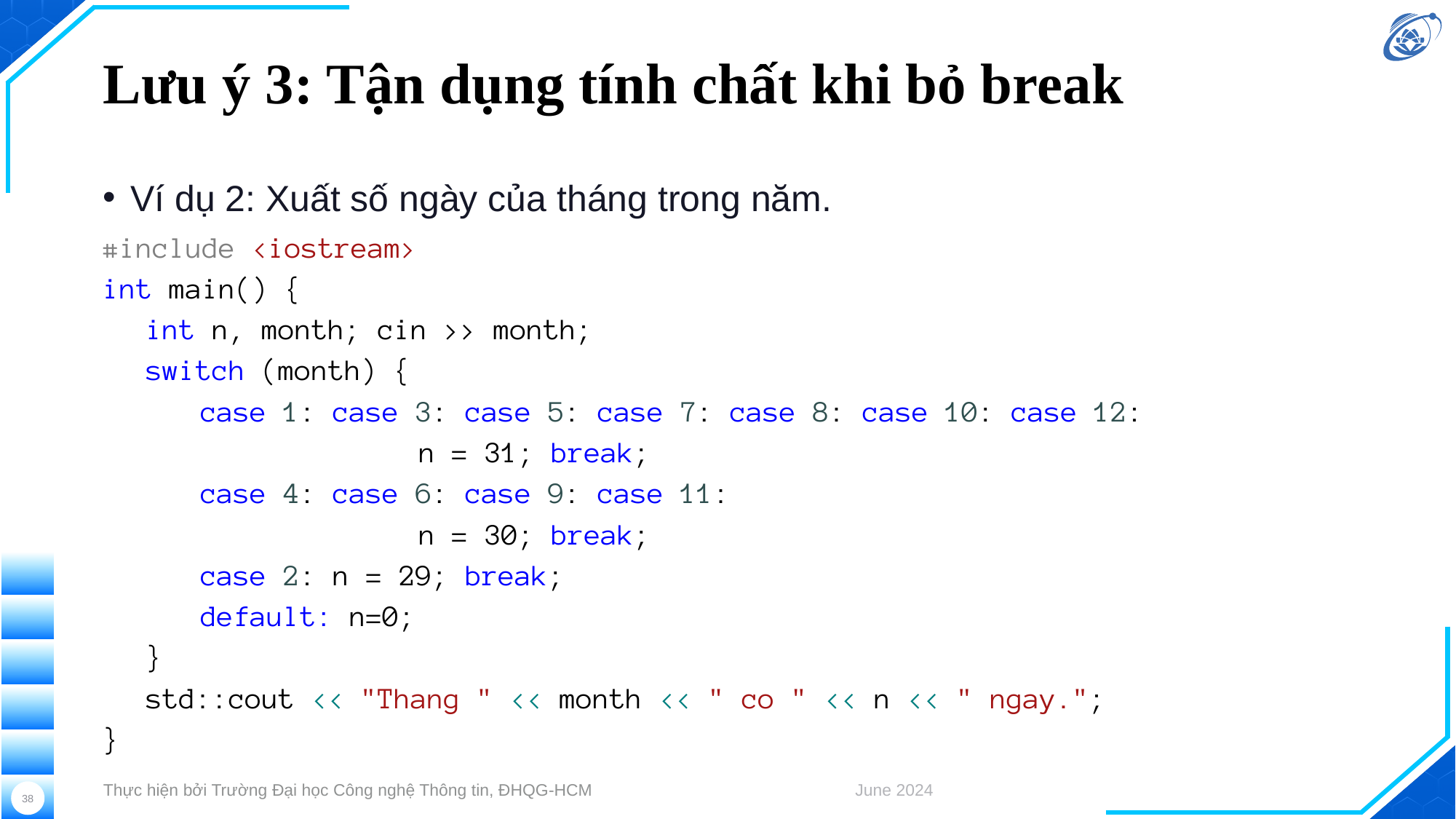

# Lưu ý 3: Tận dụng tính chất khi bỏ break
Ví dụ 2: Xuất số ngày của tháng trong năm.
#include <iostream>
int main() {
int n, month; cin >> month;
switch (month) {
case 1: case 3: case 5: case 7: case 8: case 10: case 12:
		n = 31; break;
case 4: case 6: case 9: case 11:
		n = 30; break;
case 2: n = 29; break;
default: n=0;
}
std::cout << "Thang " << month << " co " << n << " ngay.";
}

Thực hiện bởi Trường Đại học Công nghệ Thông tin, ĐHQG-HCM
June 2024
38